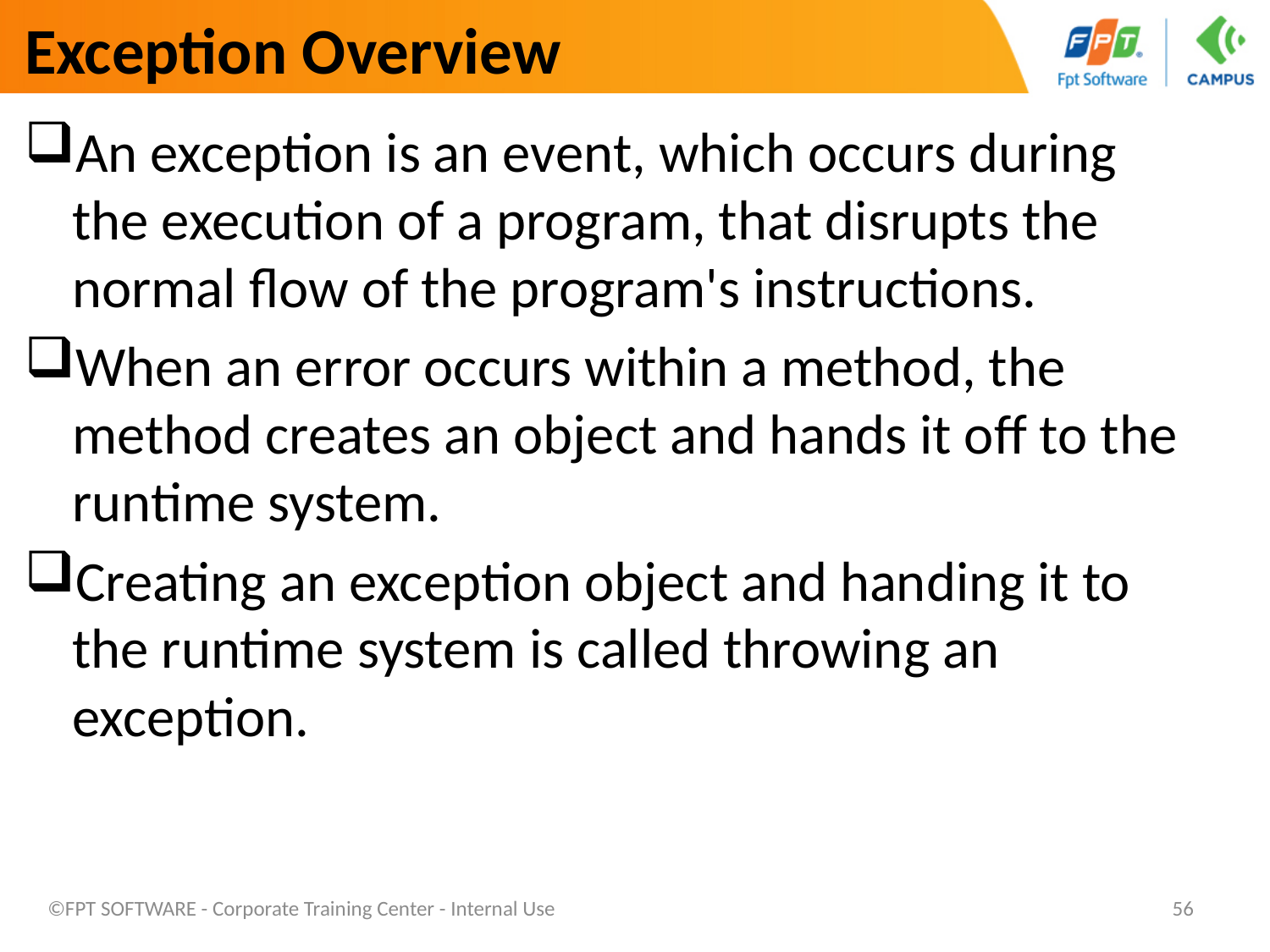

# Exception Overview
An exception is an event, which occurs during the execution of a program, that disrupts the normal flow of the program's instructions.
When an error occurs within a method, the method creates an object and hands it off to the runtime system.
Creating an exception object and handing it to the runtime system is called throwing an exception.
©FPT SOFTWARE - Corporate Training Center - Internal Use
56